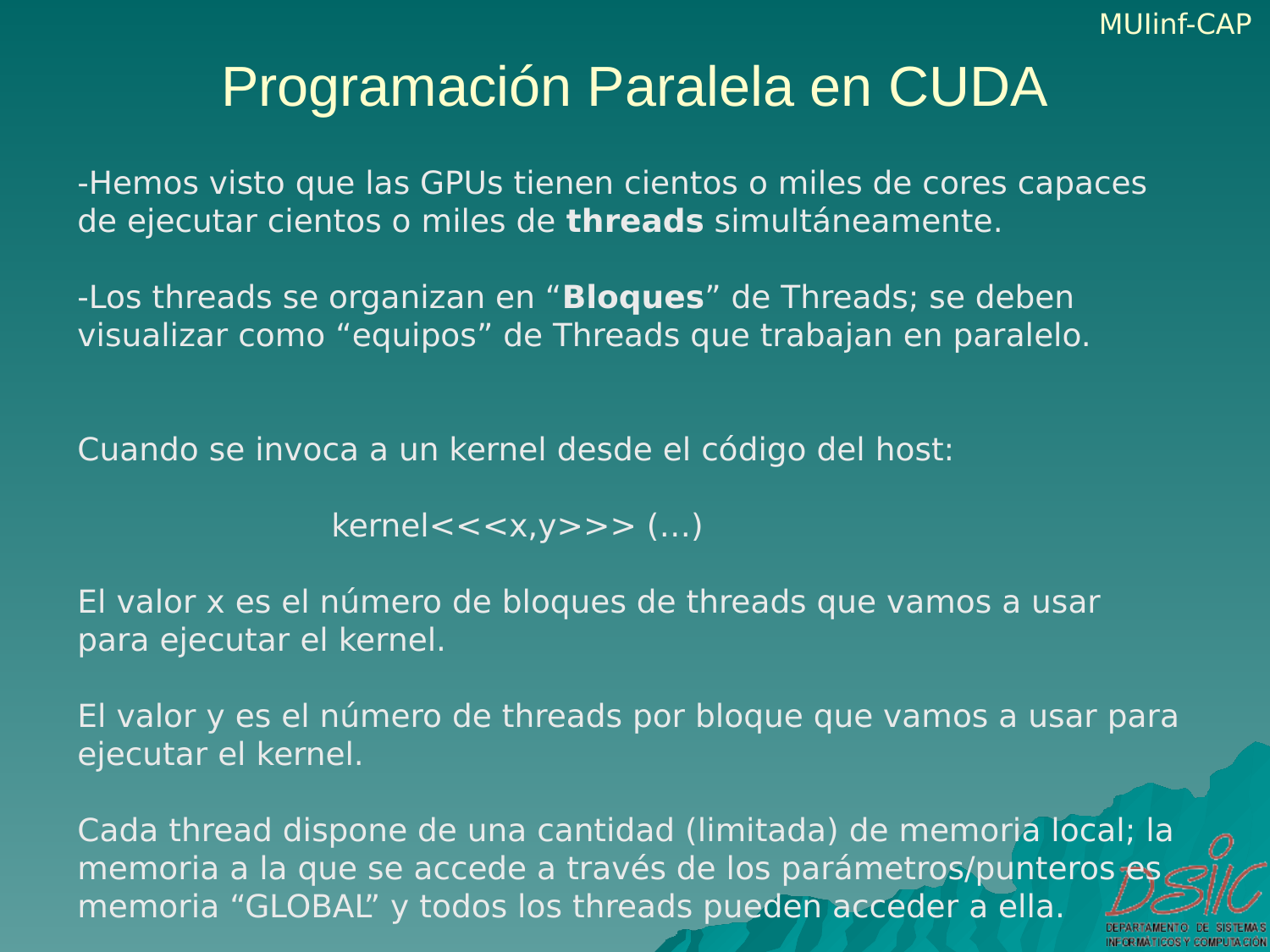

# Programación Paralela en CUDA
-Hemos visto que las GPUs tienen cientos o miles de cores capaces de ejecutar cientos o miles de threads simultáneamente.

-Los threads se organizan en “Bloques” de Threads; se deben visualizar como “equipos” de Threads que trabajan en paralelo.

Cuando se invoca a un kernel desde el código del host:

		kernel<<<x,y>>> (…)

El valor x es el número de bloques de threads que vamos a usar para ejecutar el kernel.

El valor y es el número de threads por bloque que vamos a usar para ejecutar el kernel.

Cada thread dispone de una cantidad (limitada) de memoria local; la memoria a la que se accede a través de los parámetros/punteros es memoria “GLOBAL” y todos los threads pueden acceder a ella.